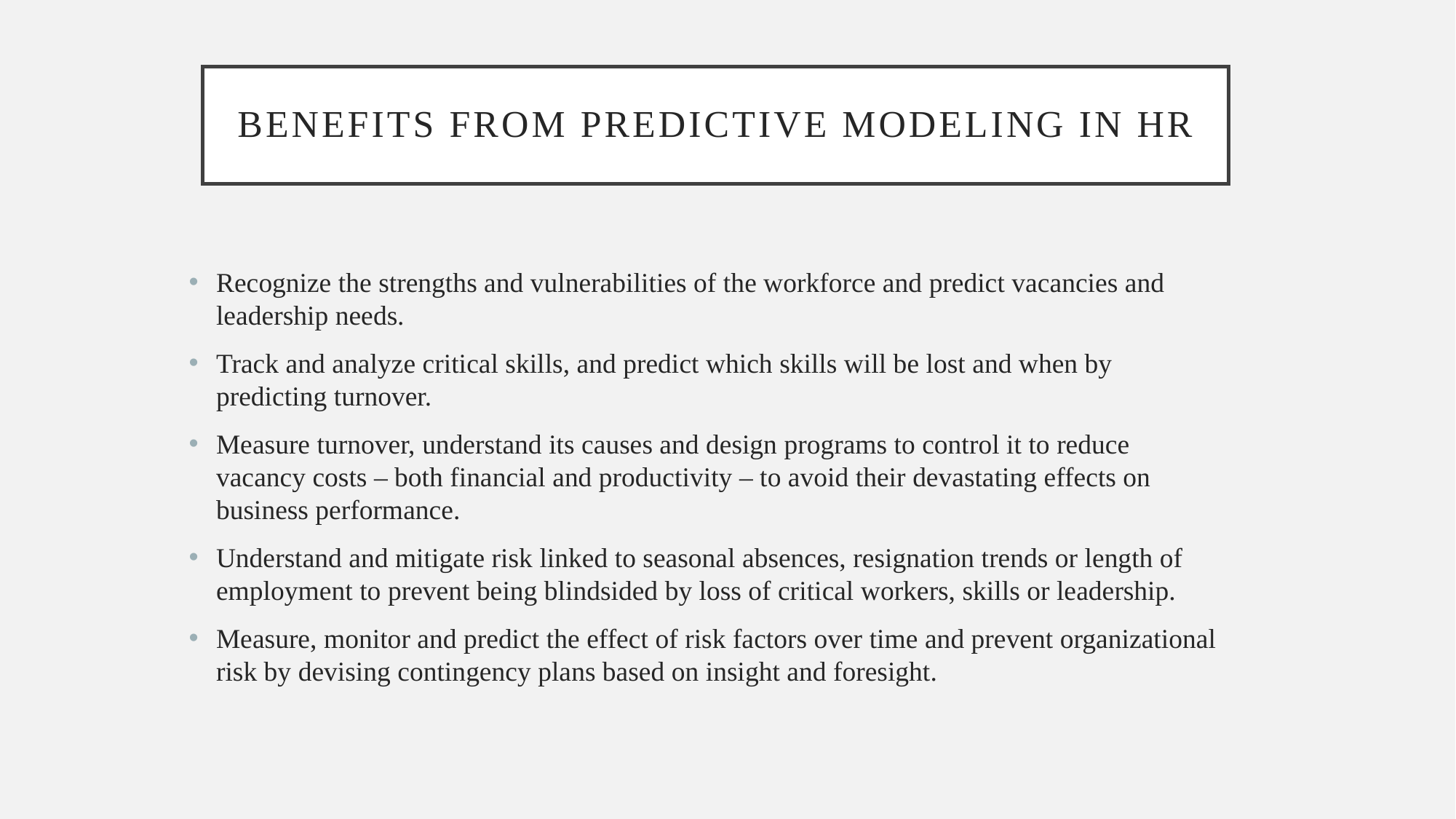

# Benefits from Predictive Modeling in HR
Recognize the strengths and vulnerabilities of the workforce and predict vacancies and leadership needs.
Track and analyze critical skills, and predict which skills will be lost and when by predicting turnover.
Measure turnover, understand its causes and design programs to control it to reduce vacancy costs – both financial and productivity – to avoid their devastating effects on business performance.
Understand and mitigate risk linked to seasonal absences, resignation trends or length of employment to prevent being blindsided by loss of critical workers, skills or leadership.
Measure, monitor and predict the effect of risk factors over time and prevent organizational risk by devising contingency plans based on insight and foresight.